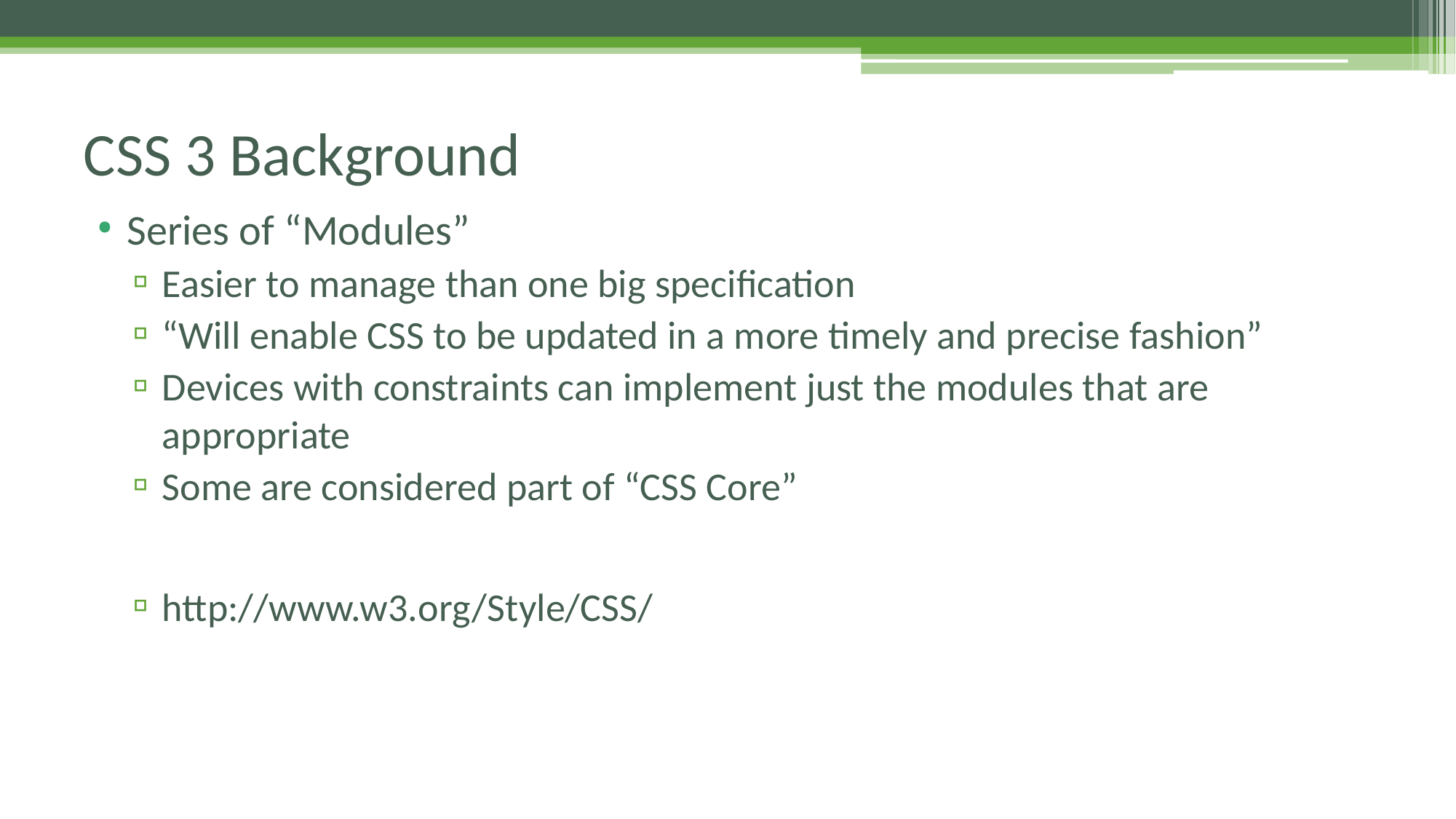

# CSS 3 Background
Series of “Modules”
Easier to manage than one big specification
“Will enable CSS to be updated in a more timely and precise fashion”
Devices with constraints can implement just the modules that are appropriate
Some are considered part of “CSS Core”

http://www.w3.org/Style/CSS/